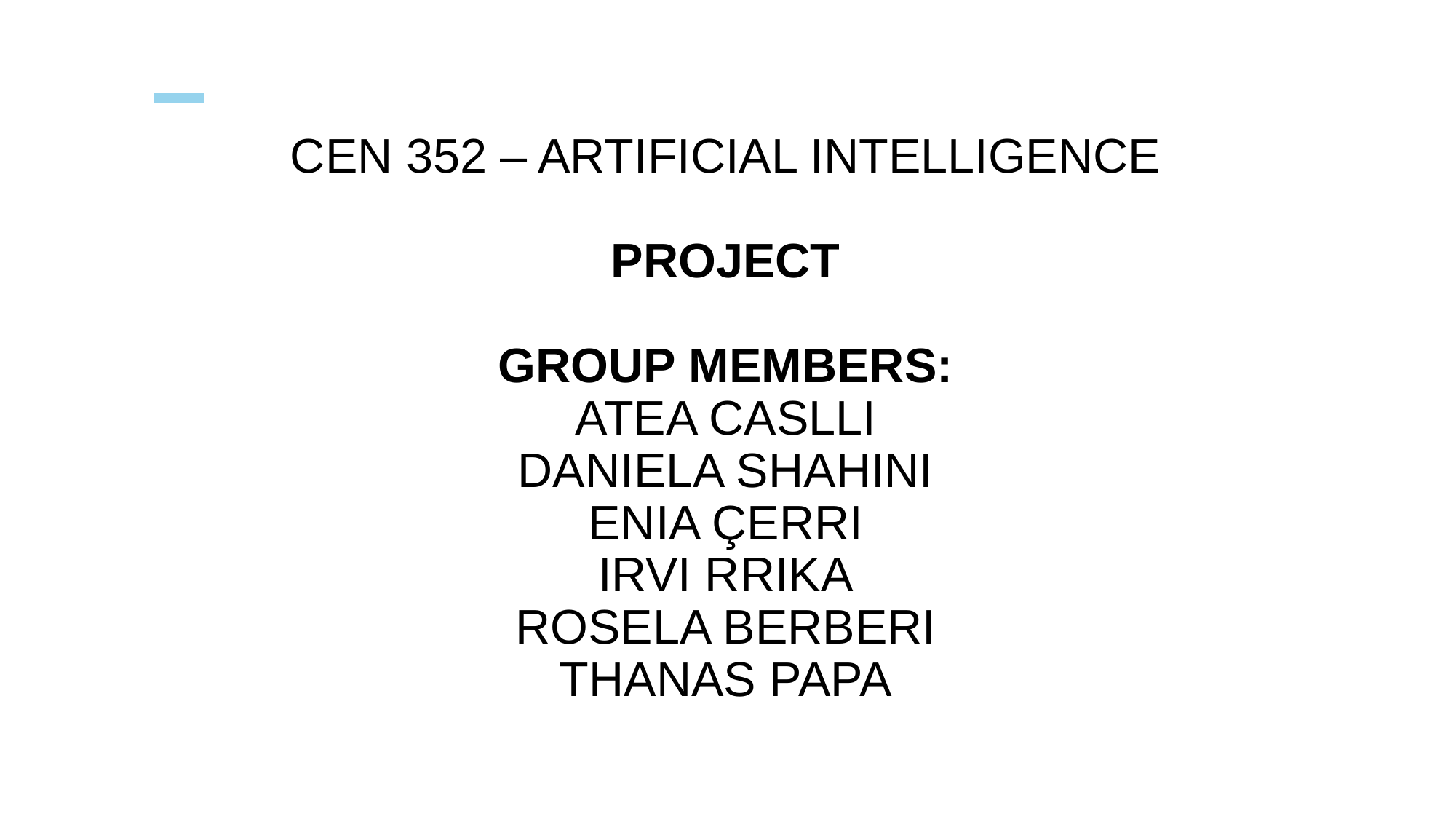

# CEN 352 – ARTIFICIAL INTELLIGENCE PROJECT GROUP MEMBERS: ATEA CASLLI DANIELA SHAHINI ENIA ÇERRI IRVI RRIKA ROSELA BERBERI THANAS PAPA